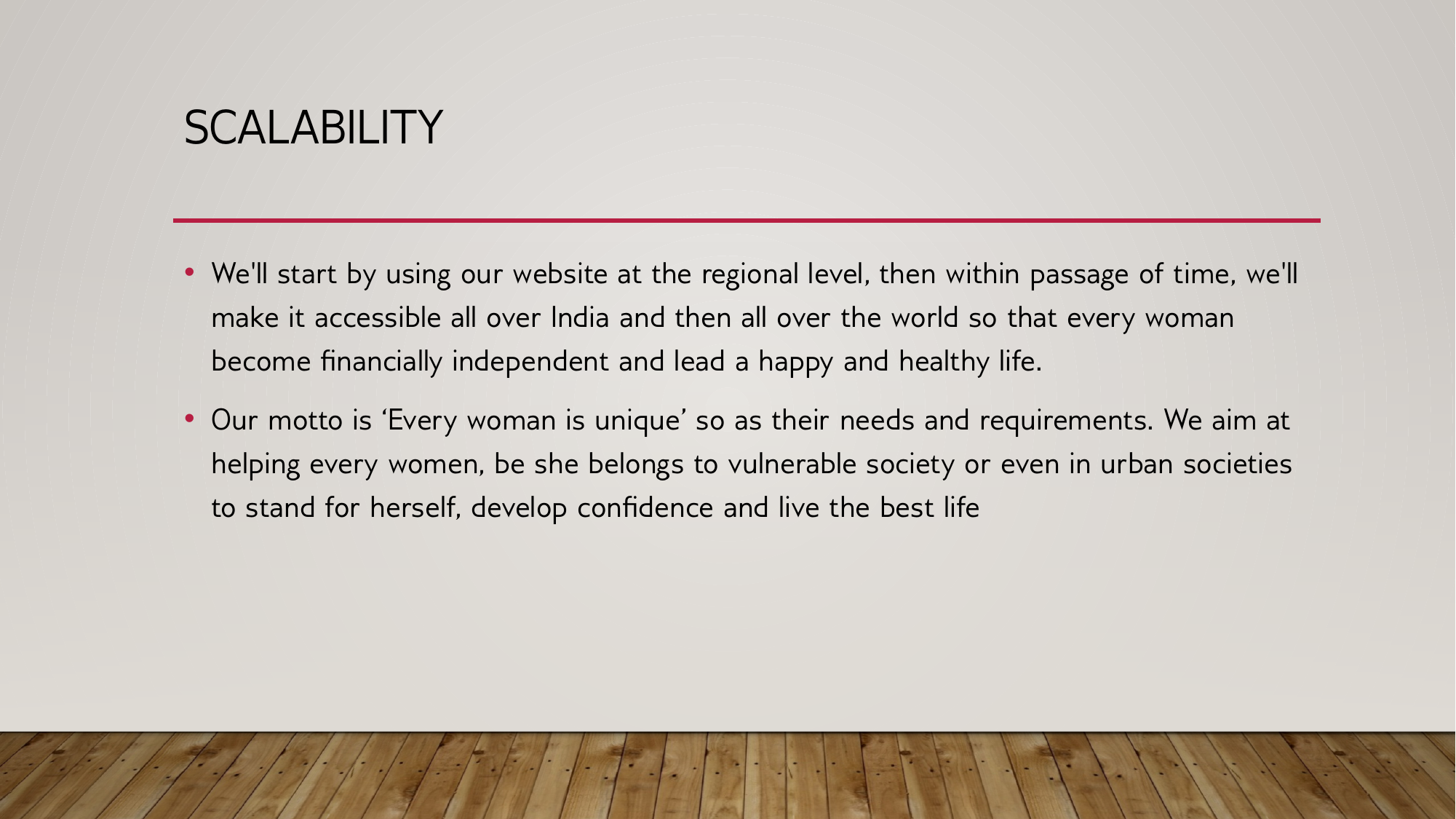

# SCALABILITY
We'll start by using our website at the regional level, then within passage of time, we'll make it accessible all over India and then all over the world so that every woman become financially independent and lead a happy and healthy life.
Our motto is ‘Every woman is unique’ so as their needs and requirements. We aim at helping every women, be she belongs to vulnerable society or even in urban societies to stand for herself, develop confidence and live the best life